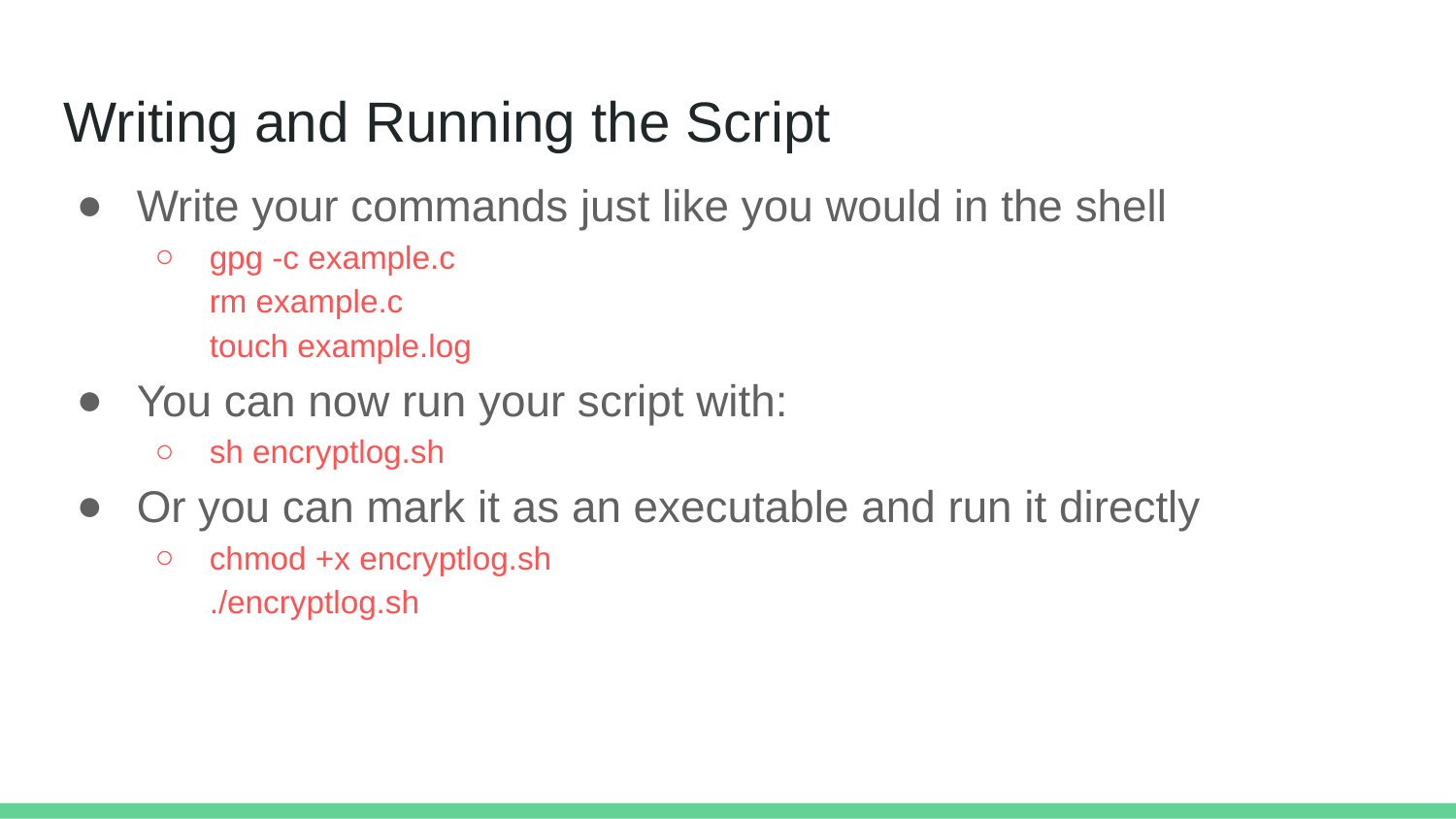

Writing and Running the Script
Write your commands just like you would in the shell
gpg -c example.c
rm example.c
touch example.log
You can now run your script with:
sh encryptlog.sh
Or you can mark it as an executable and run it directly
chmod +x encryptlog.sh
./encryptlog.sh